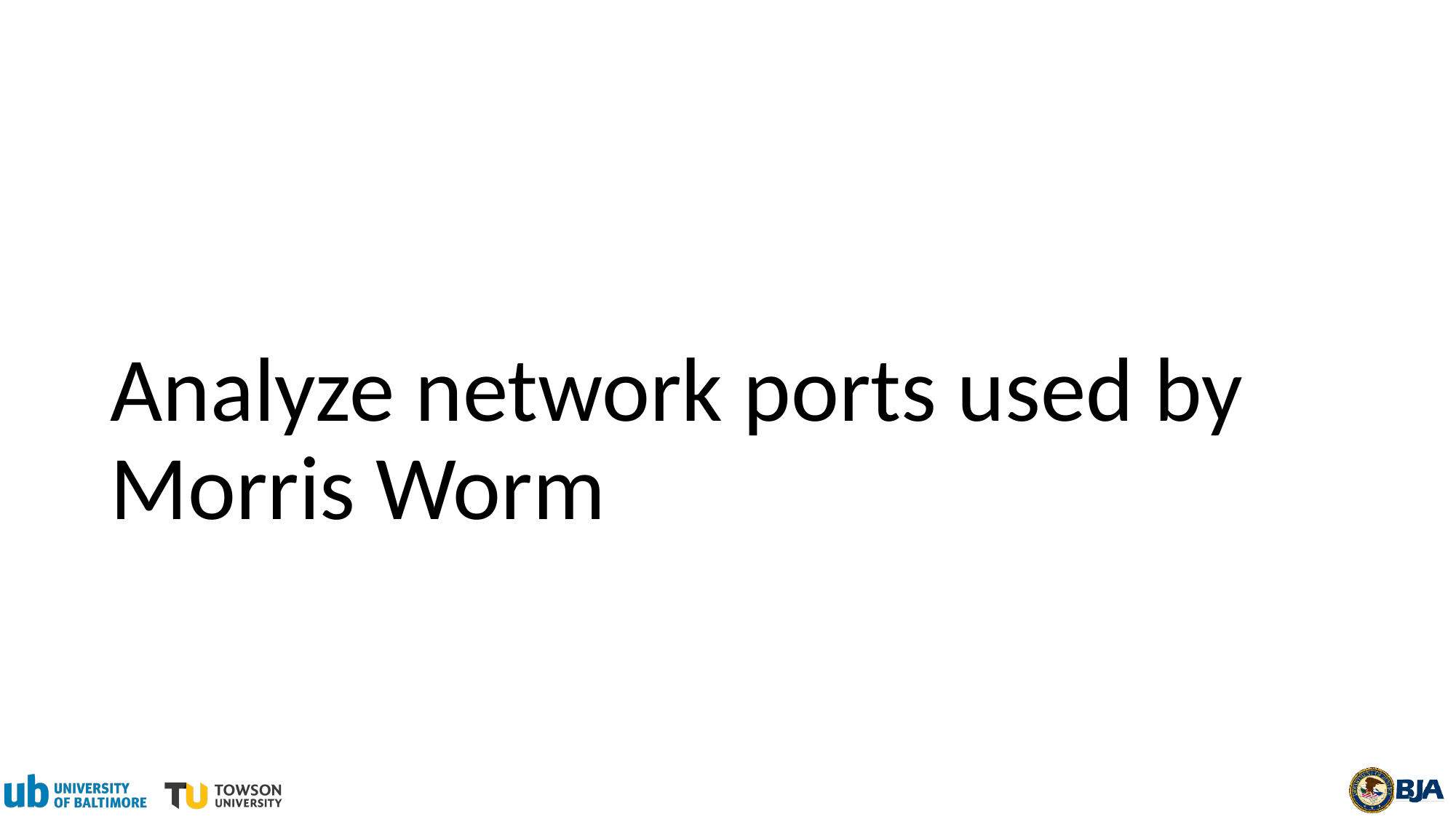

# Analyze network ports used by Morris Worm